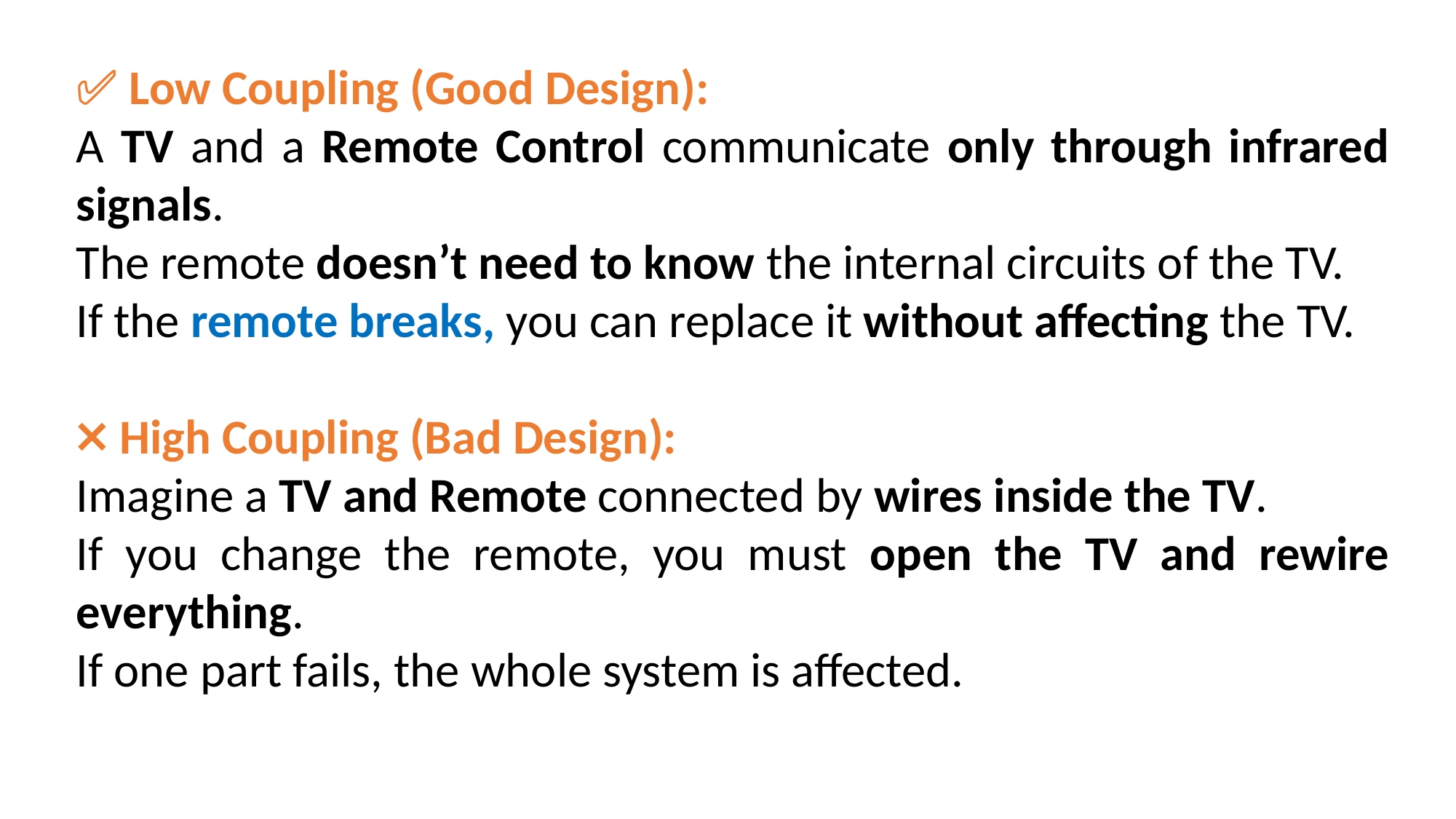

✅ Low Coupling (Good Design):
A TV and a Remote Control communicate only through infrared signals.
The remote doesn’t need to know the internal circuits of the TV.
If the remote breaks, you can replace it without affecting the TV.

❌ High Coupling (Bad Design):
Imagine a TV and Remote connected by wires inside the TV.
If you change the remote, you must open the TV and rewire everything.
If one part fails, the whole system is affected.